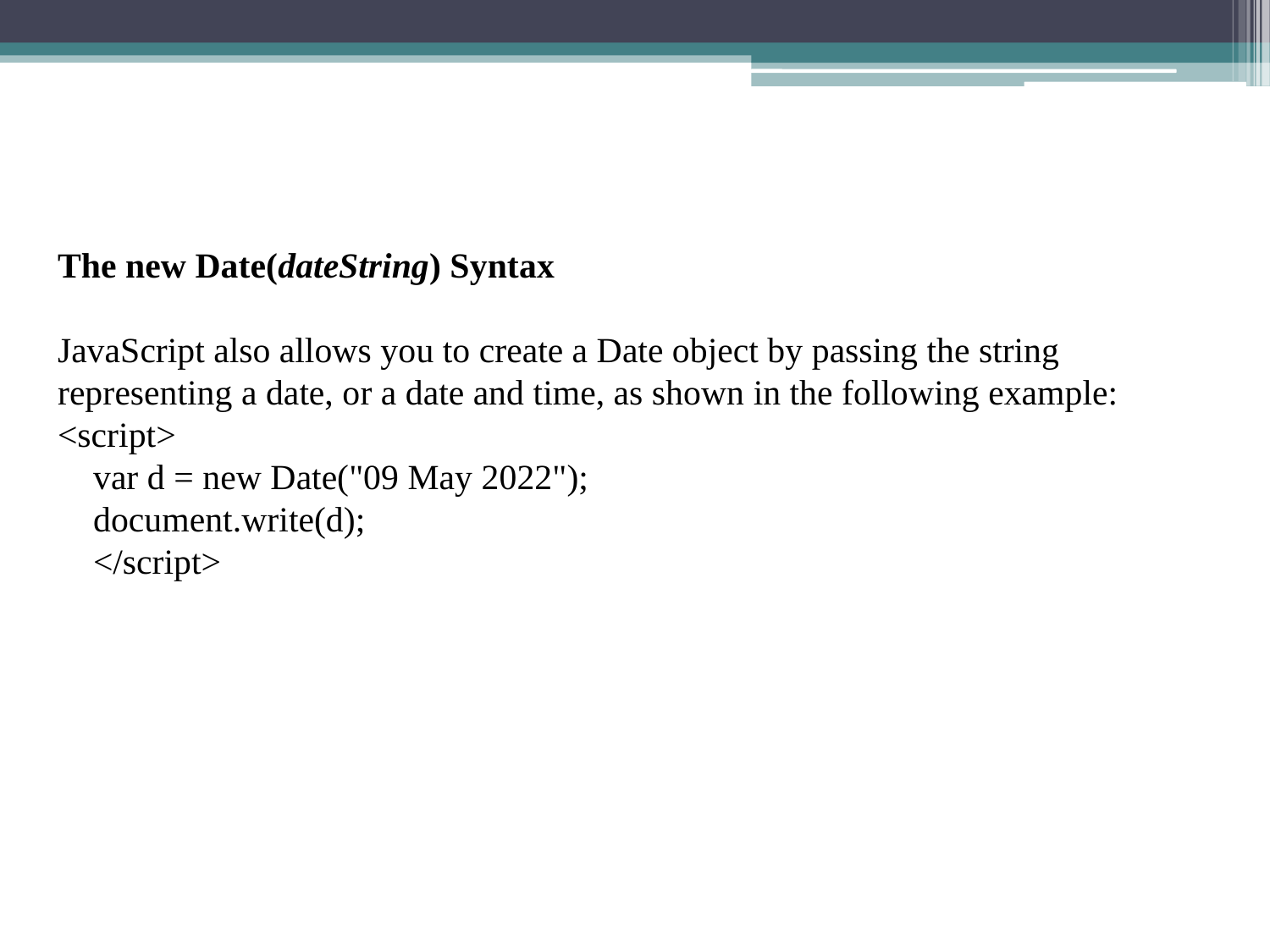

The new Date(dateString) Syntax

JavaScript also allows you to create a Date object by passing the string representing a date, or a date and time, as shown in the following example:
<script>
    var d = new Date("09 May 2022");
    document.write(d);
    </script>